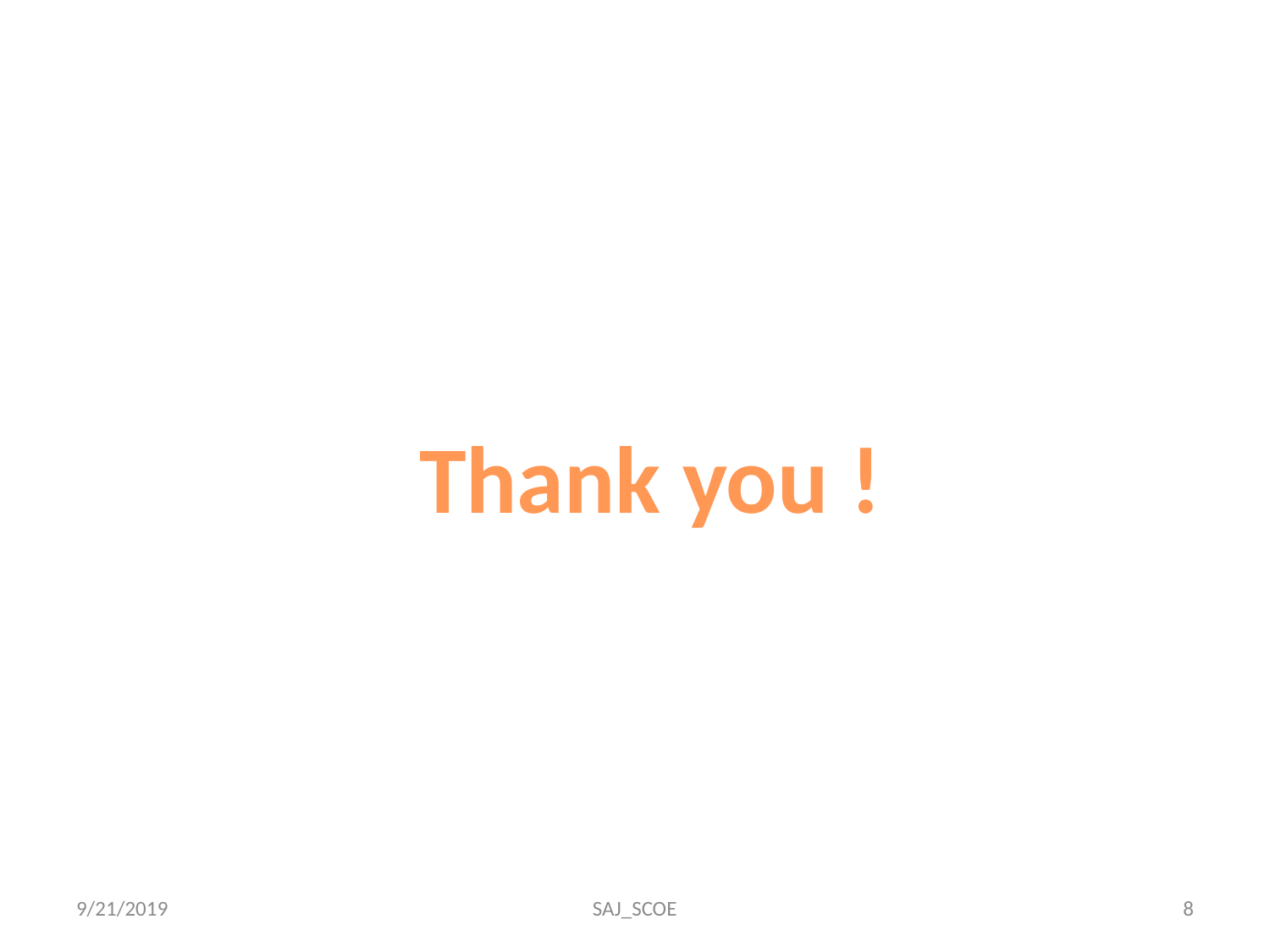

#

Thank you !
9/21/2019
SAJ_SCOE
8